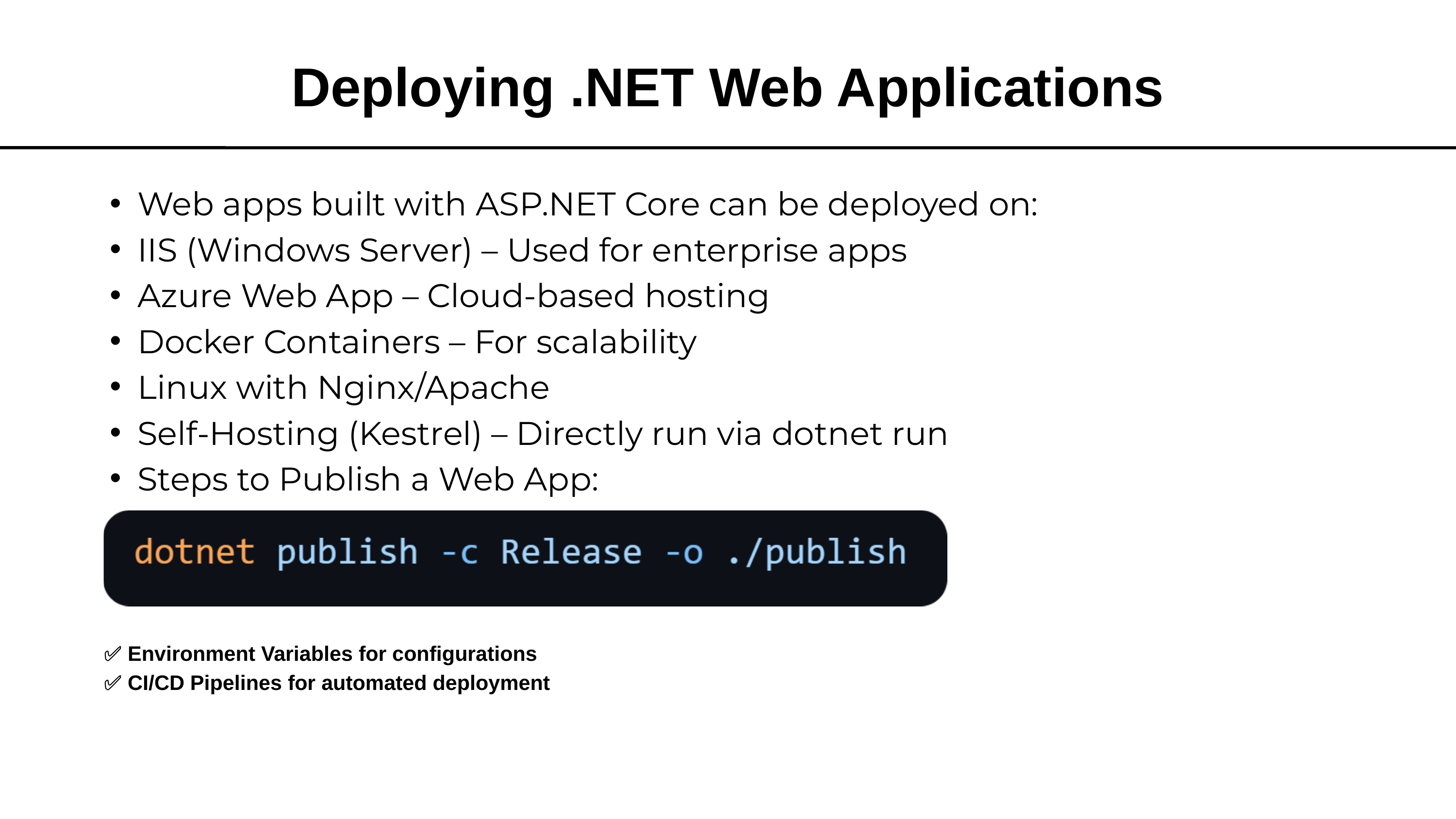

Deploying .NET Web Applications

Web apps built with ASP.NET Core can be deployed on:
IIS (Windows Server) – Used for enterprise apps
Azure Web App – Cloud-based hosting
Docker Containers – For scalability
Linux with Nginx/Apache
Self-Hosting (Kestrel) – Directly run via dotnet run
Steps to Publish a Web App:

✅ Environment Variables for configurations
✅ CI/CD Pipelines for automated deployment